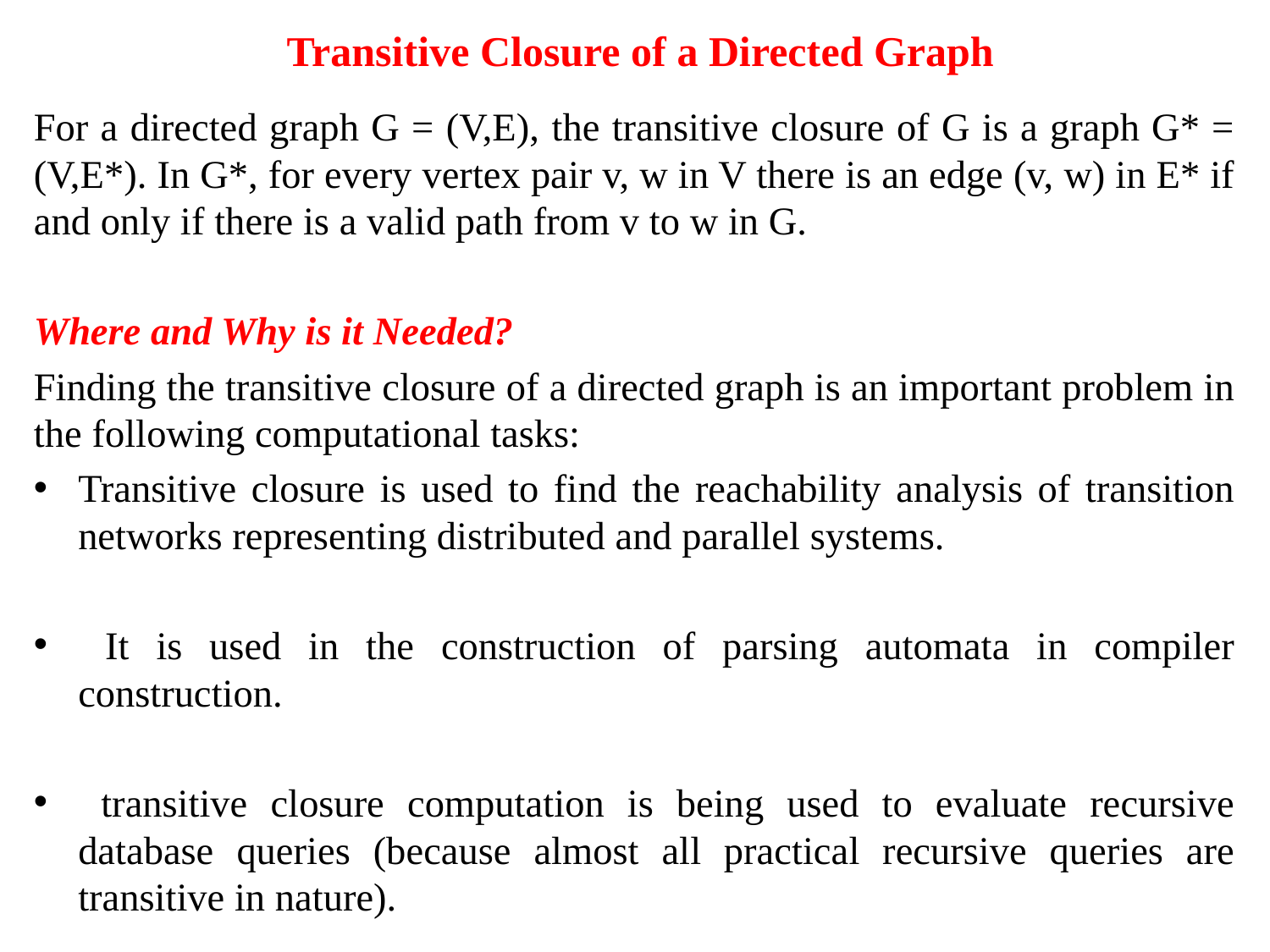

# Transitive Closure of a Directed Graph
For a directed graph G = (V,E), the transitive closure of G is a graph G* = (V,E*). In G*, for every vertex pair v, w in V there is an edge (v, w) in E* if and only if there is a valid path from v to w in G.

Where and Why is it Needed?
Finding the transitive closure of a directed graph is an important problem in the following computational tasks:
Transitive closure is used to find the reachability analysis of transition networks representing distributed and parallel systems.

 It is used in the construction of parsing automata in compiler construction.

 transitive closure computation is being used to evaluate recursive database queries (because almost all practical recursive queries are transitive in nature).